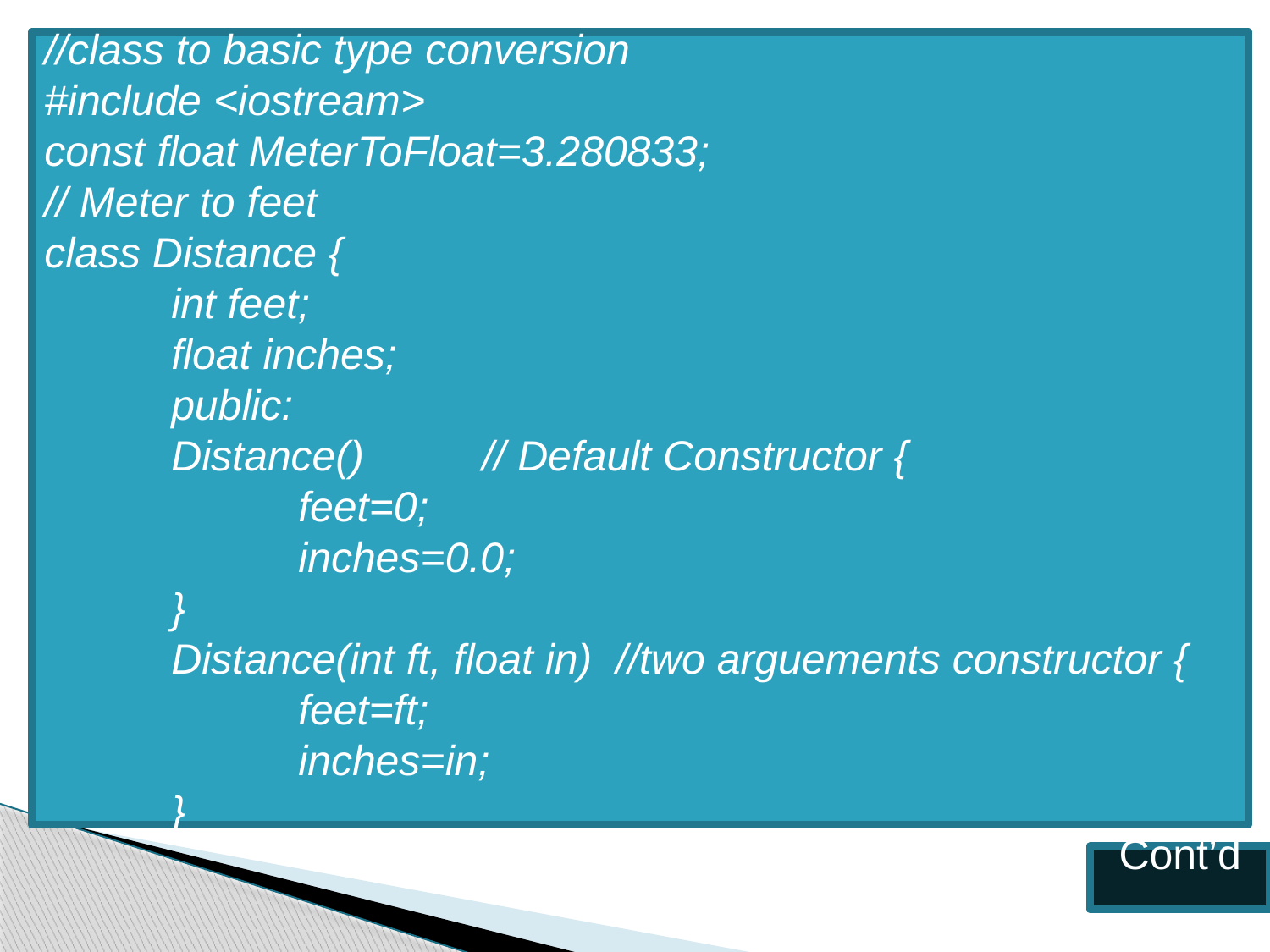

//class to basic type conversion
#include <iostream>
const float MeterToFloat=3.280833;
// Meter to feet
class Distance {
	int feet;
	float inches;
	public:
	Distance()          // Default Constructor {
		feet=0;
		inches=0.0;
	}
	Distance(int ft, float in)  //two arguements constructor {
		feet=ft;
		inches=in;
	}
Cont’d….